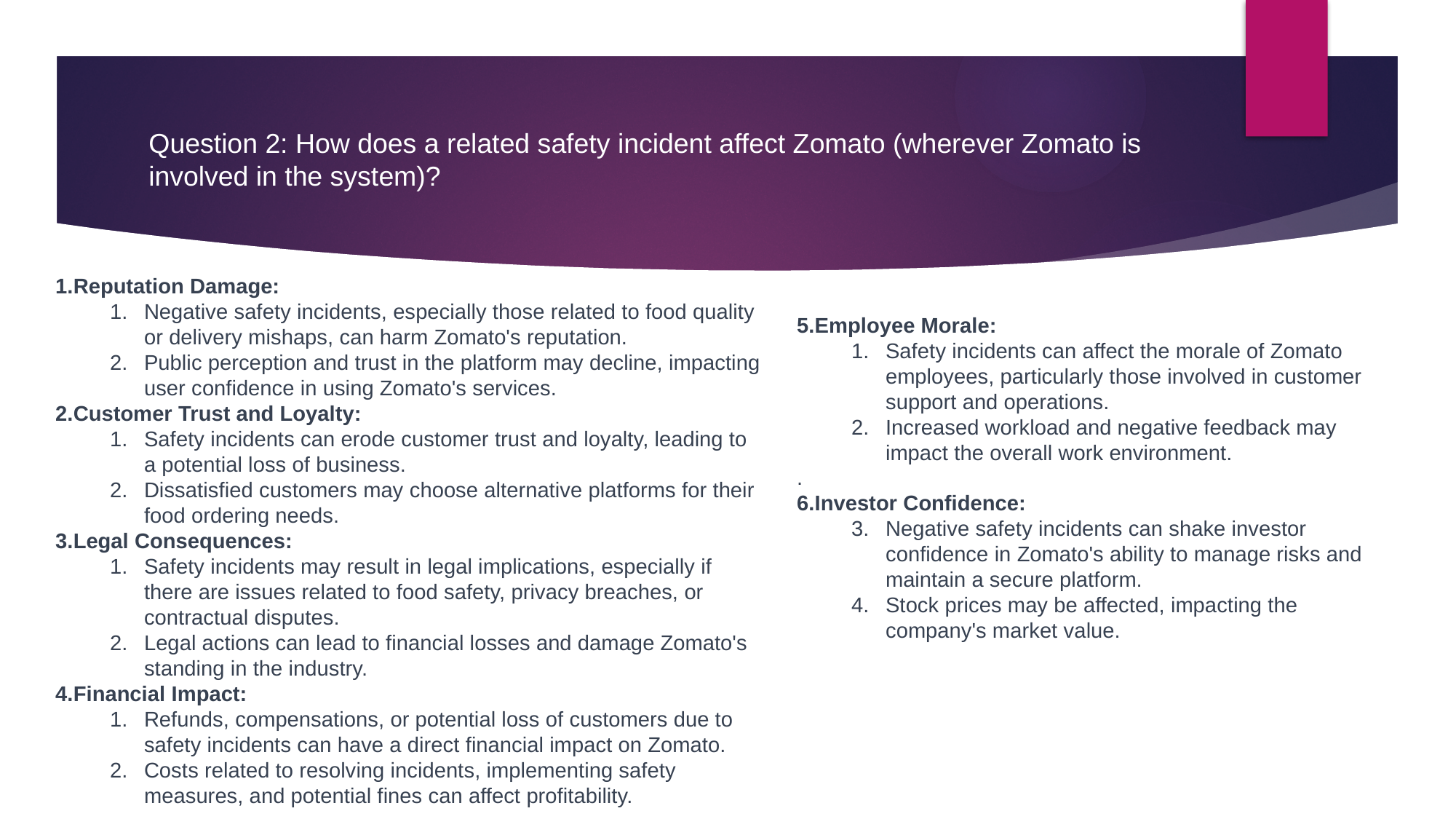

# Question 2: How does a related safety incident affect Zomato (wherever Zomato is involved in the system)?
Reputation Damage:
Negative safety incidents, especially those related to food quality or delivery mishaps, can harm Zomato's reputation.
Public perception and trust in the platform may decline, impacting user confidence in using Zomato's services.
Customer Trust and Loyalty:
Safety incidents can erode customer trust and loyalty, leading to a potential loss of business.
Dissatisfied customers may choose alternative platforms for their food ordering needs.
Legal Consequences:
Safety incidents may result in legal implications, especially if there are issues related to food safety, privacy breaches, or contractual disputes.
Legal actions can lead to financial losses and damage Zomato's standing in the industry.
Financial Impact:
Refunds, compensations, or potential loss of customers due to safety incidents can have a direct financial impact on Zomato.
Costs related to resolving incidents, implementing safety measures, and potential fines can affect profitability.
5.Employee Morale:
Safety incidents can affect the morale of Zomato employees, particularly those involved in customer support and operations.
Increased workload and negative feedback may impact the overall work environment.
.
6.Investor Confidence:
Negative safety incidents can shake investor confidence in Zomato's ability to manage risks and maintain a secure platform.
Stock prices may be affected, impacting the company's market value.